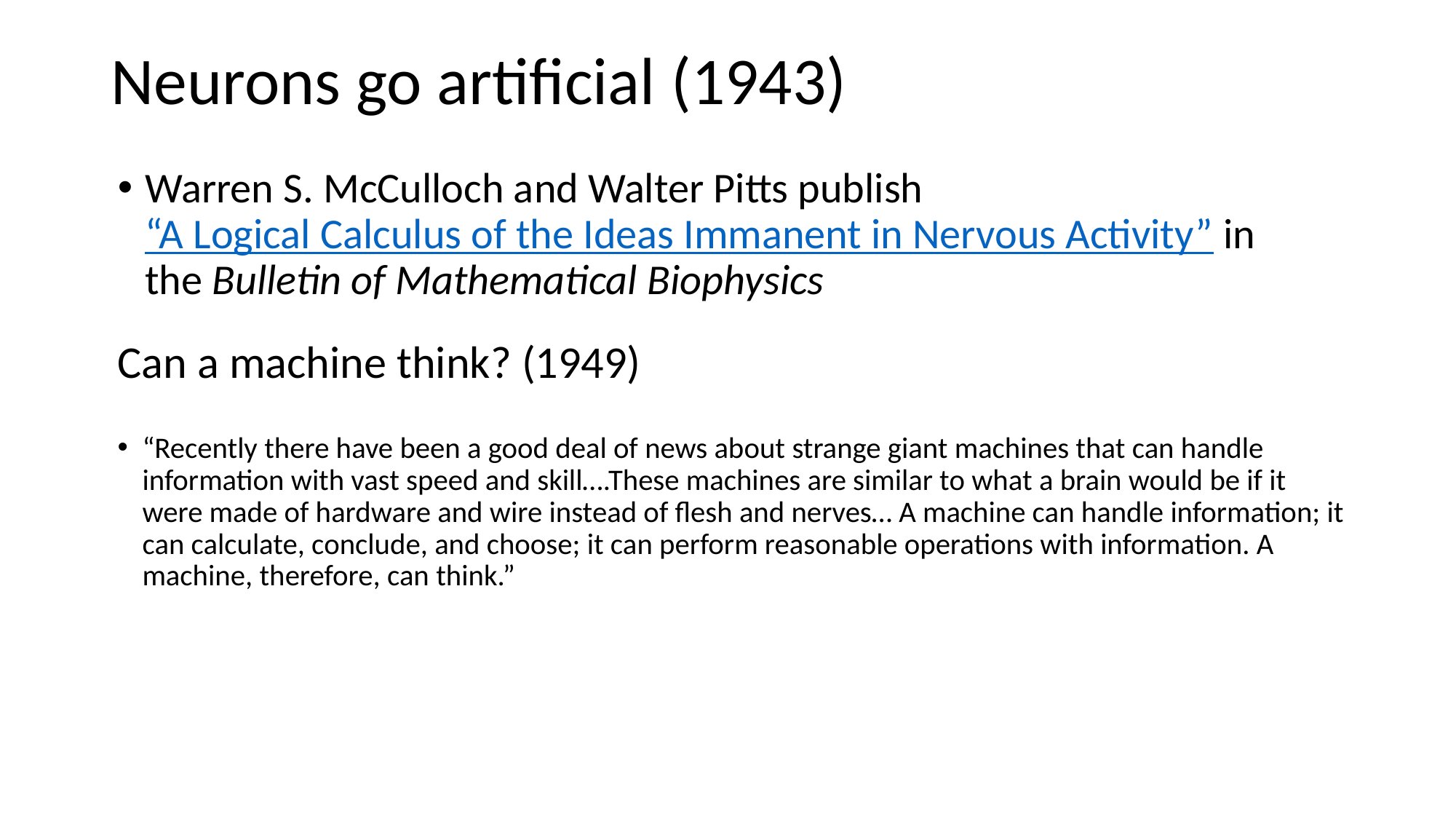

# Neurons go artificial (1943)
Warren S. McCulloch and Walter Pitts publish “A Logical Calculus of the Ideas Immanent in Nervous Activity” in the Bulletin of Mathematical Biophysics
Can a machine think? (1949)

“Recently there have been a good deal of news about strange giant machines that can handle information with vast speed and skill….These machines are similar to what a brain would be if it were made of hardware and wire instead of flesh and nerves… A machine can handle information; it can calculate, conclude, and choose; it can perform reasonable operations with information. A machine, therefore, can think.”